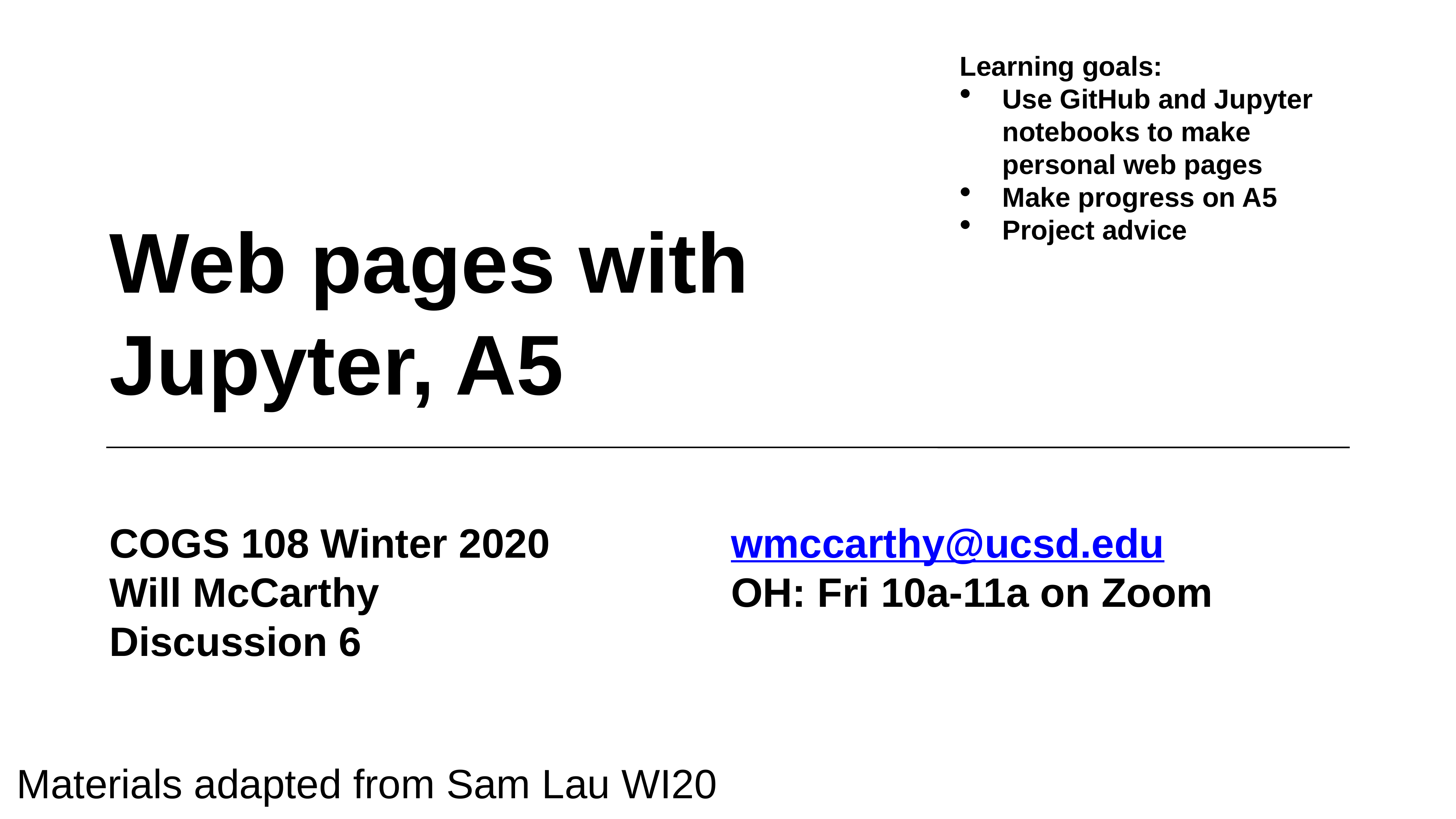

Learning goals:
Use GitHub and Jupyter notebooks to make personal web pages
Make progress on A5
Project advice
# Web pages with Jupyter, A5

COGS 108 Winter 2020
Will McCarthy
Discussion 6
wmccarthy@ucsd.edu
OH: Fri 10a-11a on Zoom
Materials adapted from Sam Lau WI20